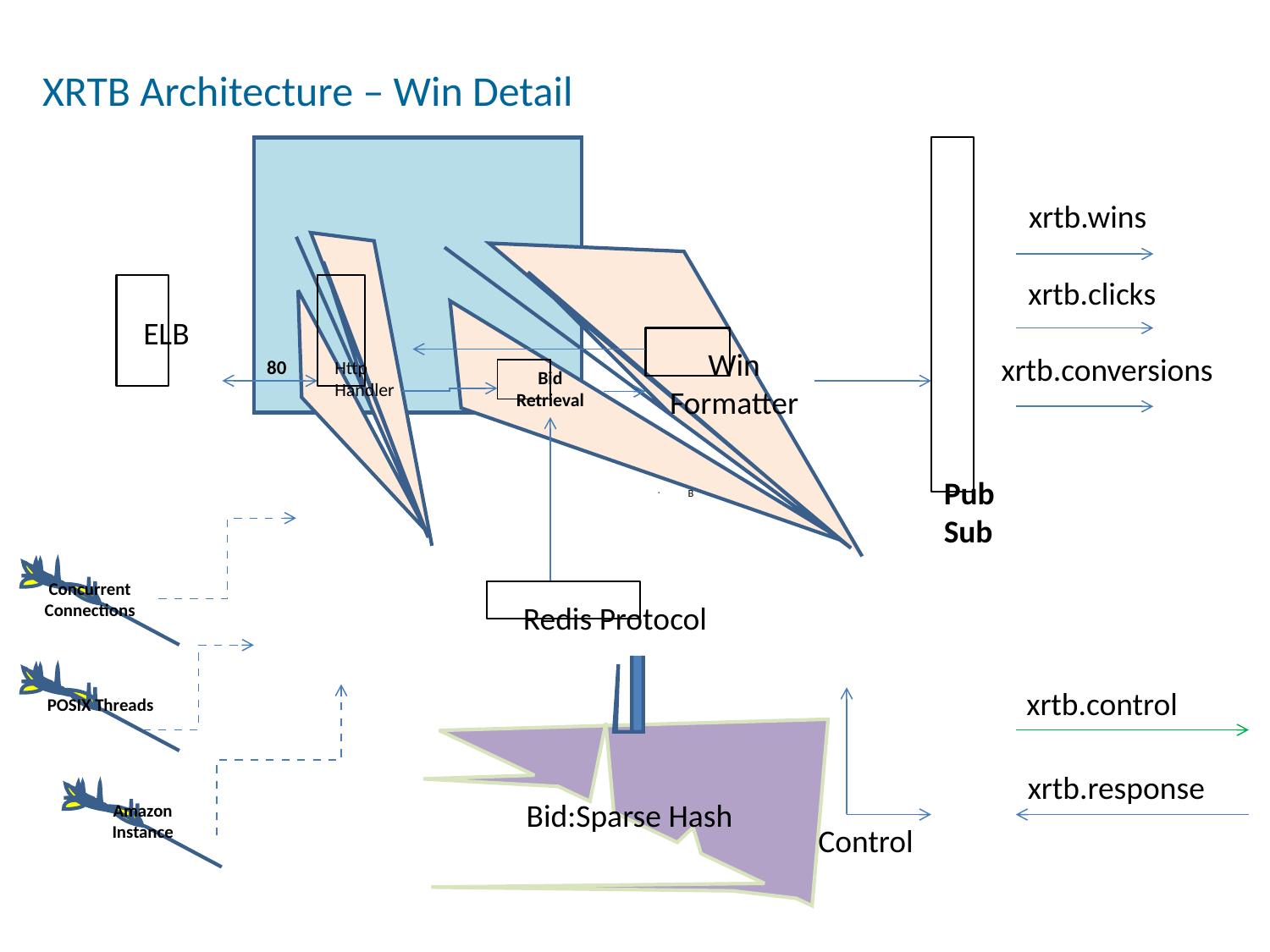

XRTB Architecture – Win Detail

   Pub
Sub
xrtb.wins

xrtb.clicks

ELB

B

Win
Formatter
xrtb.conversions
80

Http
Handler
Bid Retrieval

Concurrent Connections

Redis Protocol

xrtb.control

POSIX Threads

Bid:Sparse Hash

xrtb.response

Amazon Instance
Control